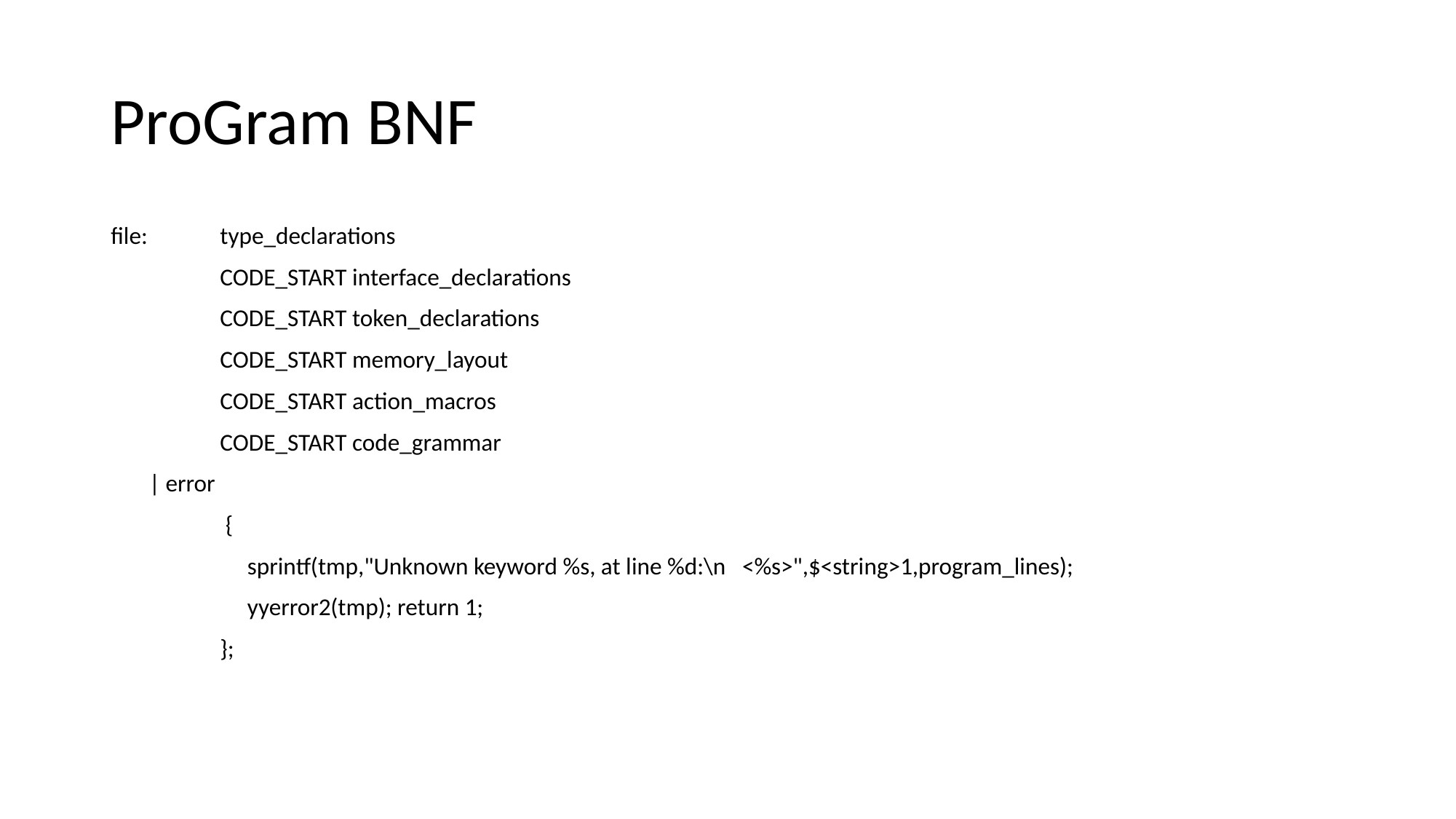

# ProGram BNF
file: 	type_declarations
	CODE_START interface_declarations
        	CODE_START token_declarations
          	CODE_START memory_layout
          	CODE_START action_macros
          	CODE_START code_grammar
       | error
 	 {
   	     sprintf(tmp,"Unknown keyword %s, at line %d:\n   <%s>",$<string>1,program_lines);
 	     yyerror2(tmp); return 1;
	};